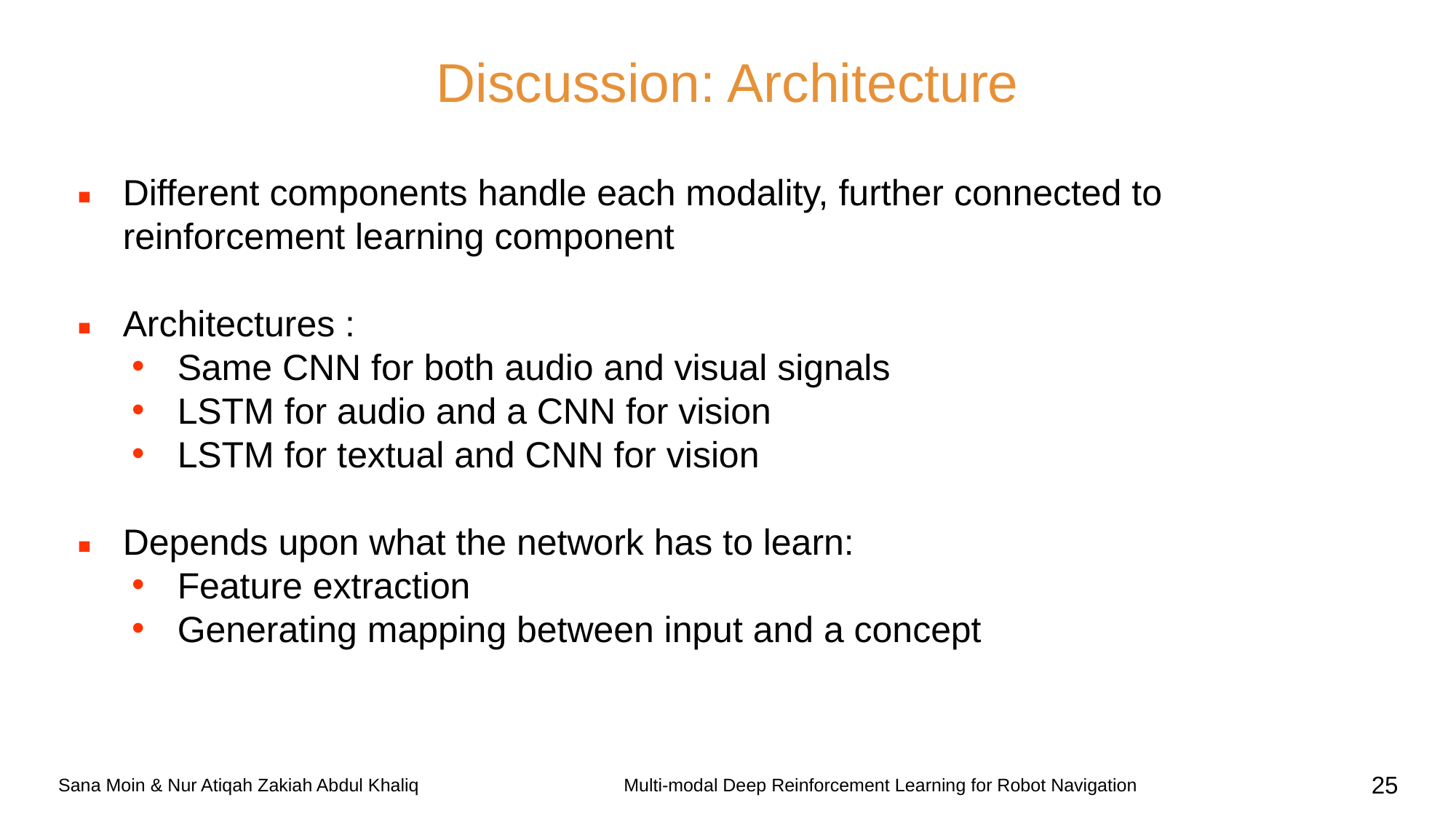

# Discussion: Architecture
Different components handle each modality, further connected to reinforcement learning component
Architectures :
Same CNN for both audio and visual signals
LSTM for audio and a CNN for vision
LSTM for textual and CNN for vision
Depends upon what the network has to learn:
Feature extraction
Generating mapping between input and a concept
Sana Moin & Nur Atiqah Zakiah Abdul Khaliq
Multi-modal Deep Reinforcement Learning for Robot Navigation
25